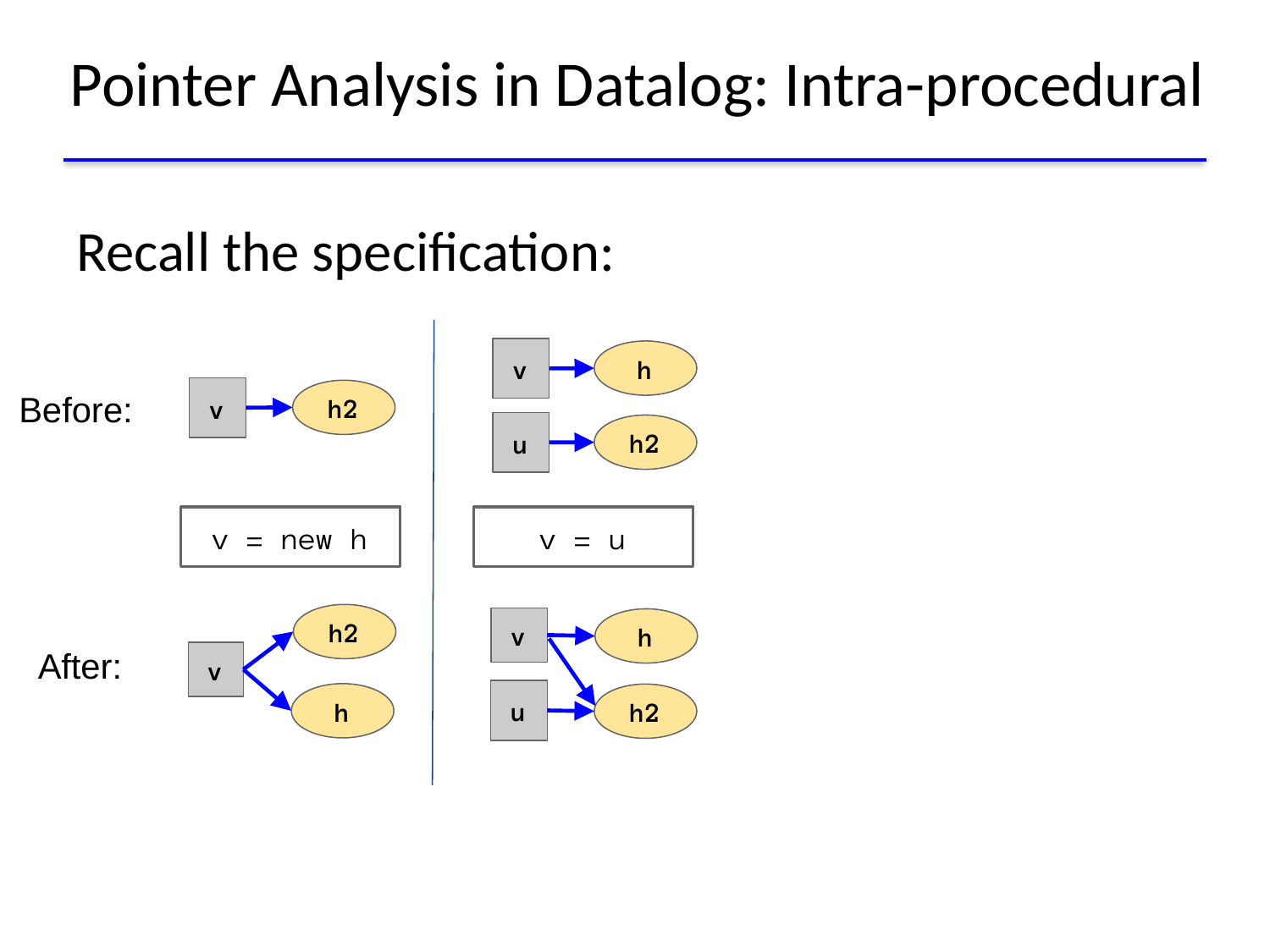

# Pointer Analysis in Datalog: Intra-procedural
Recall the specification:
v
h
Before:
v
h2
u
h2
v = new h
v = u
h2
v
h
After:
v
u
h
h2